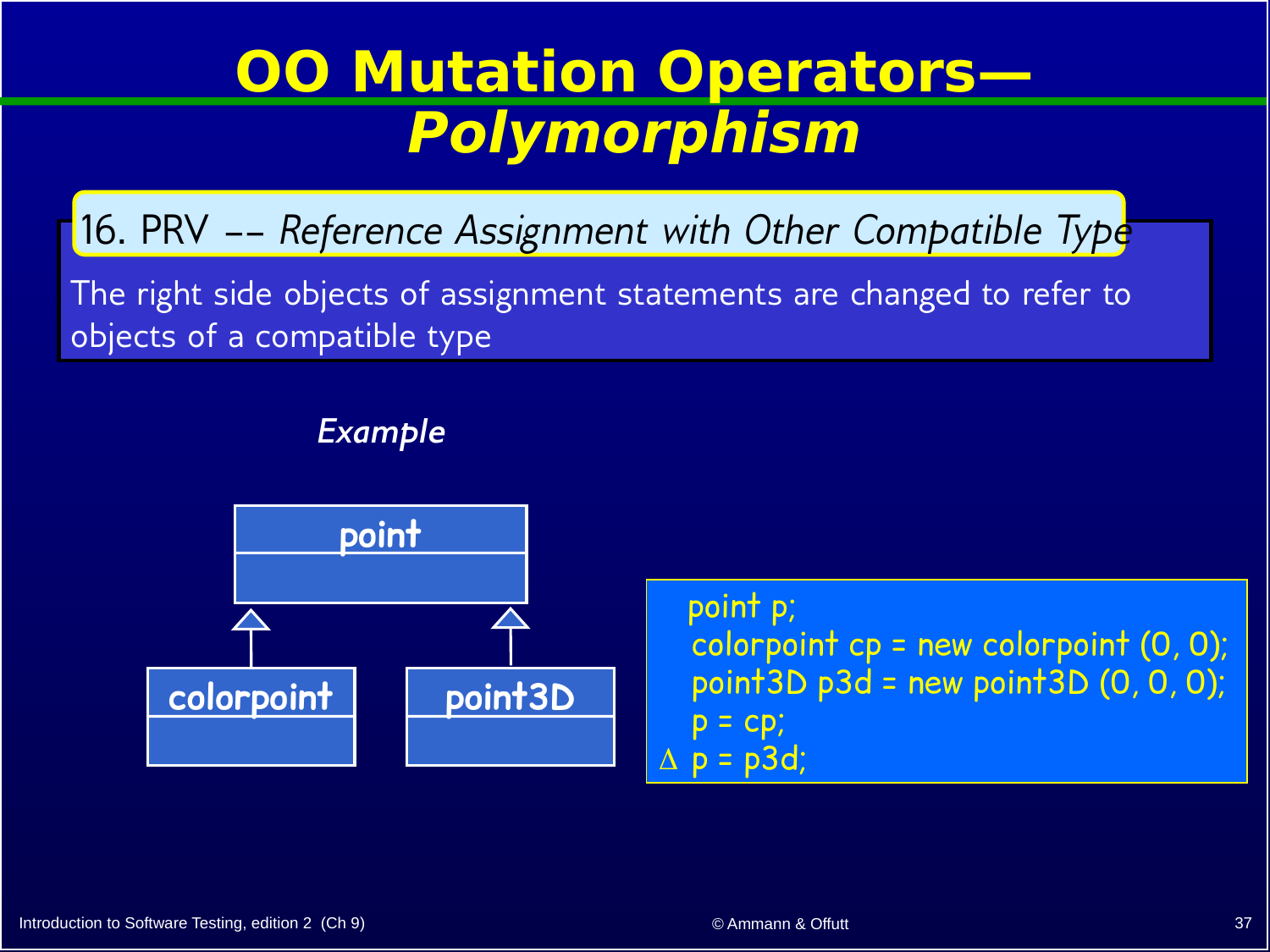

# OO Mutation Operators—Polymorphism

16. PRV –– Reference Assignment with Other Compatible Type

The right side objects of assignment statements are changed to refer to objects of a compatible type
Example
point

colorpoint

point3D

   point p;
	colorpoint cp = new colorpoint (0, 0);
	point3D p3d = new point3D (0, 0, 0);
	p = cp;
Δ	p = p3d;
37
Introduction to Software Testing, edition 2  (Ch 9)
© Ammann & Offutt